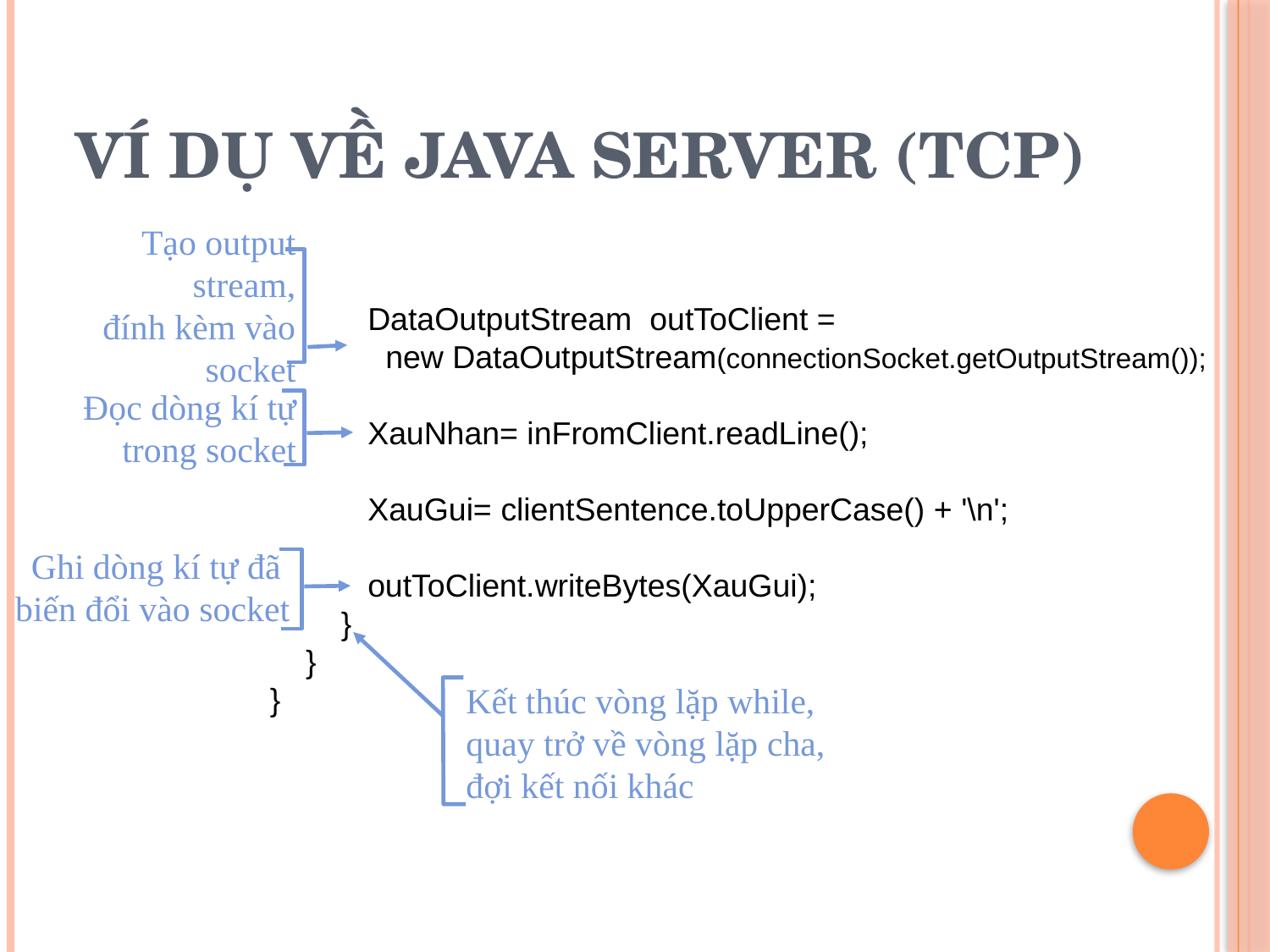

# Ví dụ về Java Server (TCP)

           DataOutputStream  outToClient =
             new DataOutputStream(connectionSocket.getOutputStream());

           XauNhan= inFromClient.readLine();

           XauGui= clientSentence.toUpperCase() + '\n';

           outToClient.writeBytes(XauGui);
        }
    }
}

Tạo output stream,
đính kèm vào socket

Đọc dòng kí tự
 trong socket

Ghi dòng kí tự đã
biến đổi vào socket

Kết thúc vòng lặp while,
quay trở về vòng lặp cha,
đợi kết nối khác